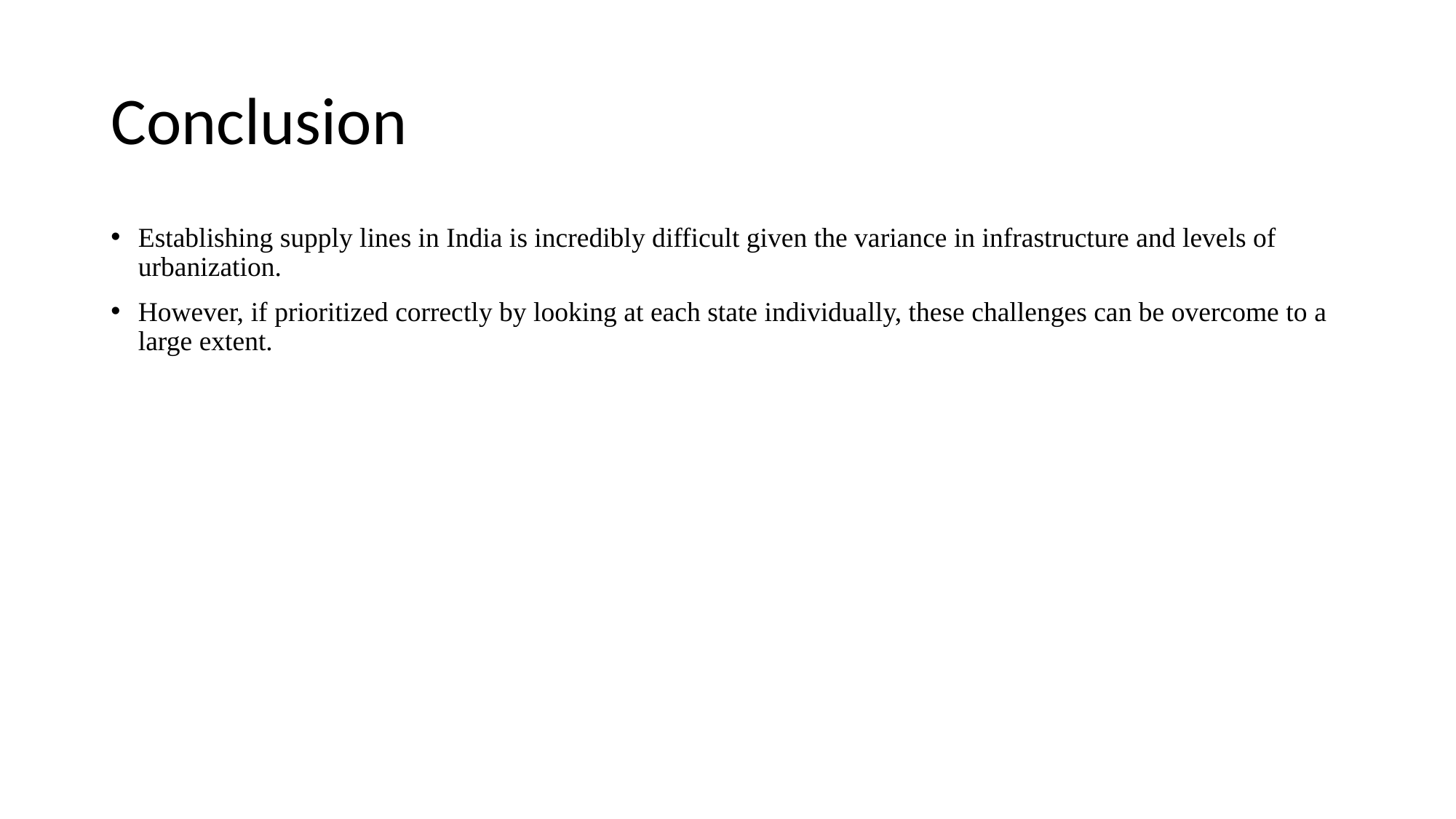

# Conclusion
Establishing supply lines in India is incredibly difficult given the variance in infrastructure and levels of urbanization.
However, if prioritized correctly by looking at each state individually, these challenges can be overcome to a large extent.